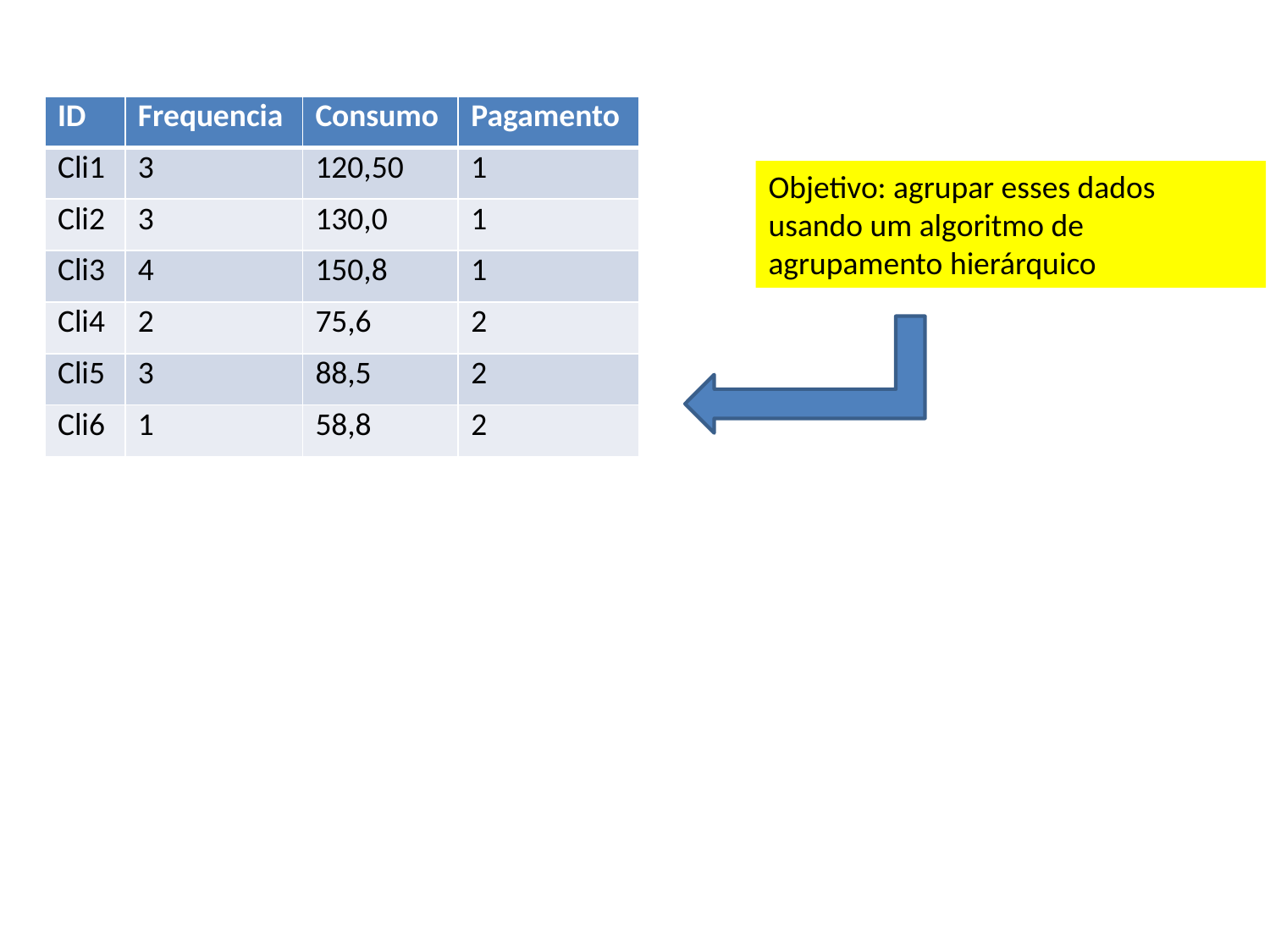

| ID | Frequencia | Consumo | Pagamento |
| --- | --- | --- | --- |
| Cli1 | 3 | 120,50 | 1 |
| Cli2 | 3 | 130,0 | 1 |
| Cli3 | 4 | 150,8 | 1 |
| Cli4 | 2 | 75,6 | 2 |
| Cli5 | 3 | 88,5 | 2 |
| Cli6 | 1 | 58,8 | 2 |
Objetivo: agrupar esses dados usando um algoritmo de agrupamento hierárquico